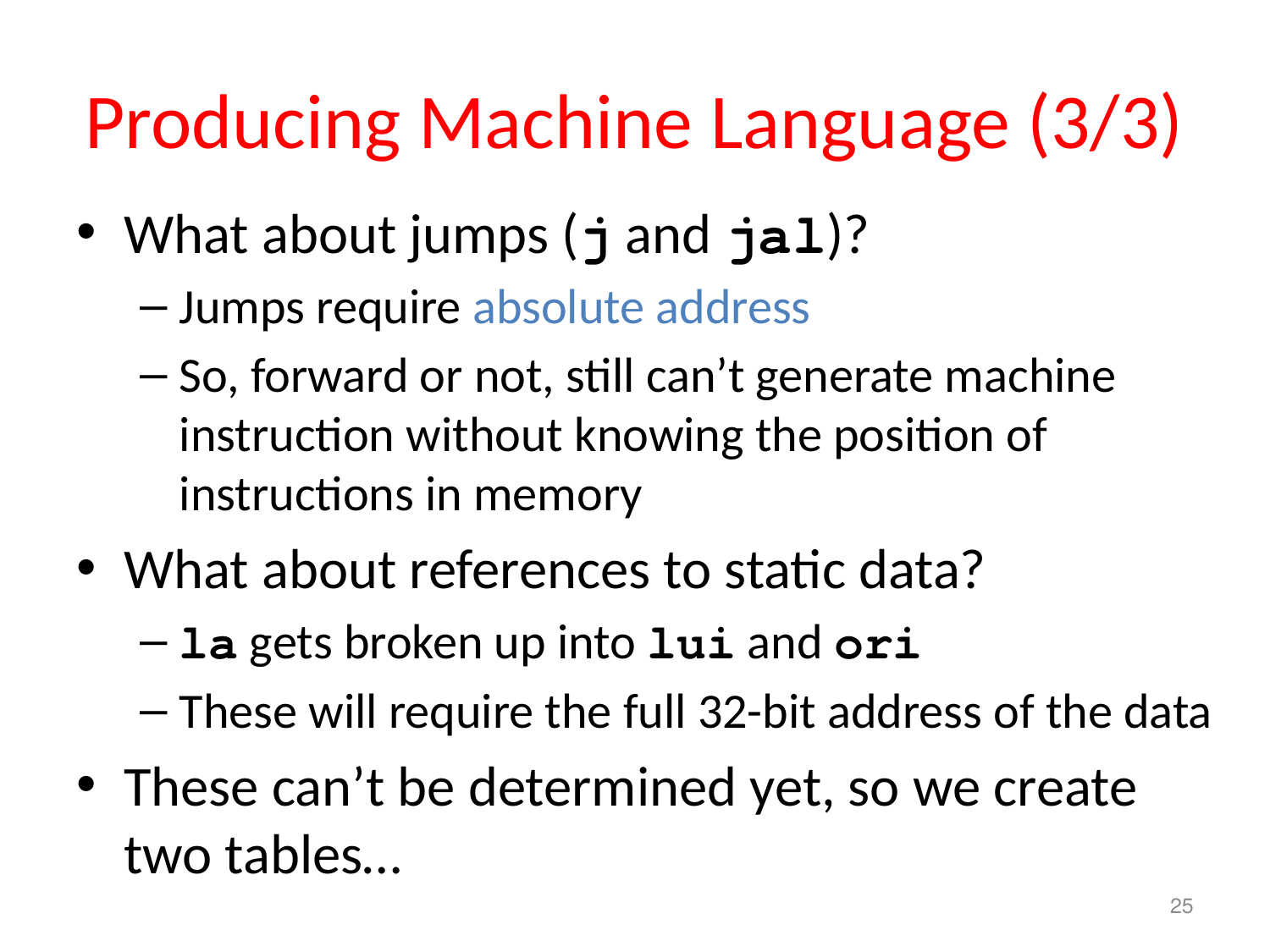

# Producing Machine Language (3/3)
What about jumps (j and jal)?
Jumps require absolute address
So, forward or not, still can’t generate machine instruction without knowing the position of instructions in memory
What about references to static data?
la gets broken up into lui and ori
These will require the full 32-bit address of the data
These can’t be determined yet, so we create two tables…
25